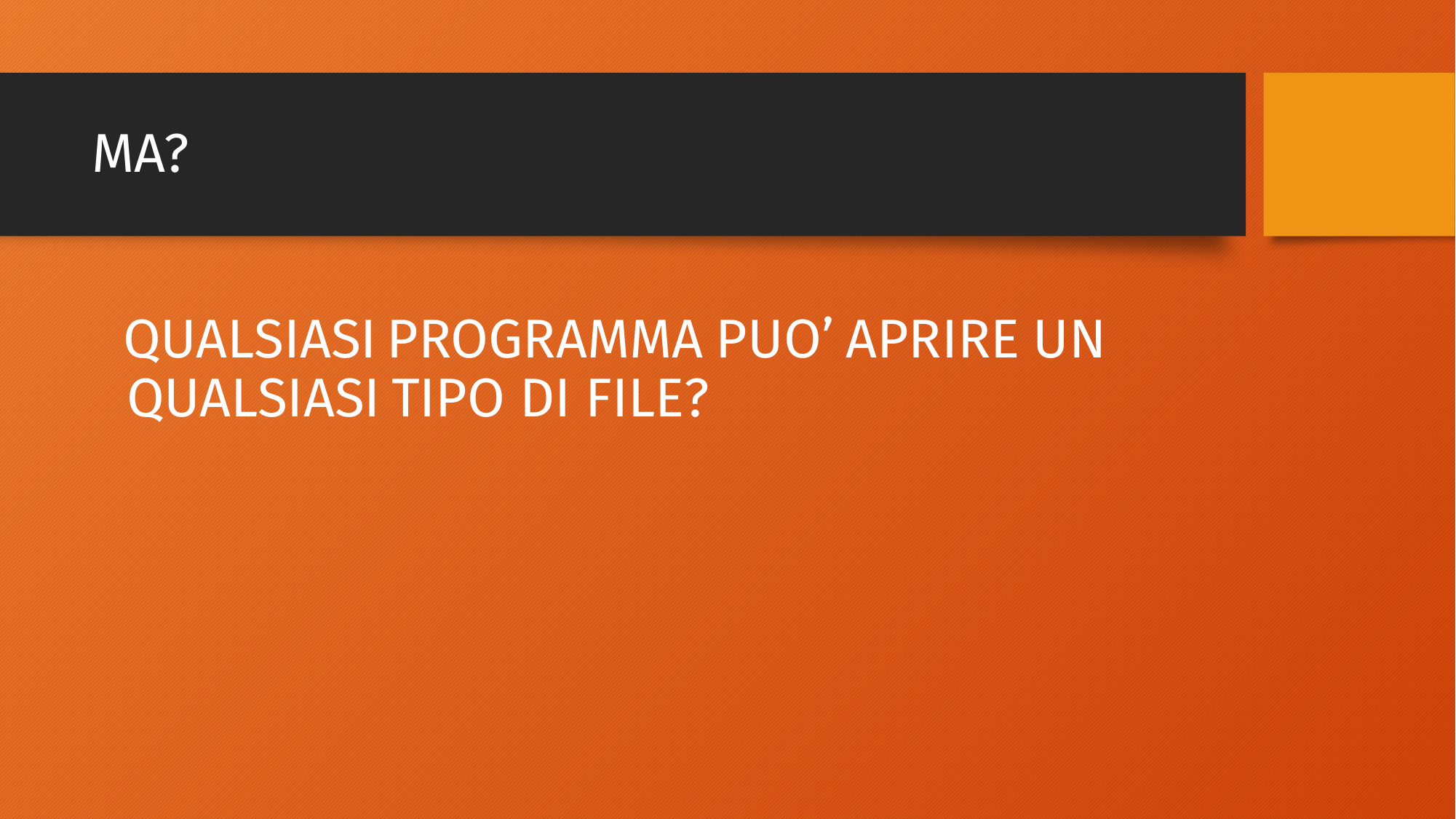

# MA?

QUALSIASI
PROGRAMMA
PUO’
APRIRE
UN
QUALSIASI
TIPO
DI
FILE?